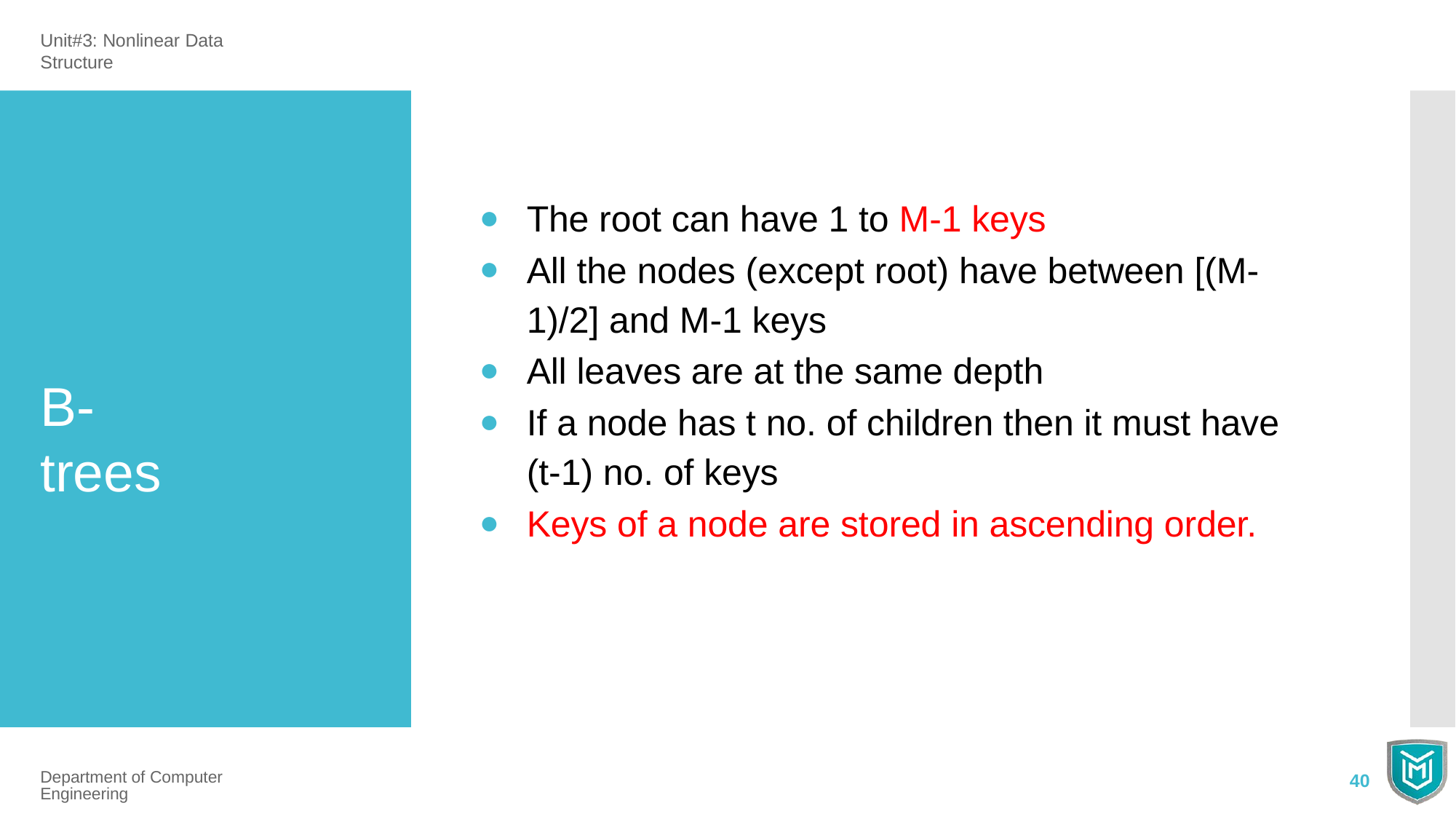

Unit#3: Nonlinear Data Structure
The root can have 1 to M-1 keys
All the nodes (except root) have between [(M-1)/2] and M-1 keys
All leaves are at the same depth
If a node has t no. of children then it must have (t-1) no. of keys
Keys of a node are stored in ascending order.

B-trees
Department of Computer Engineering
40